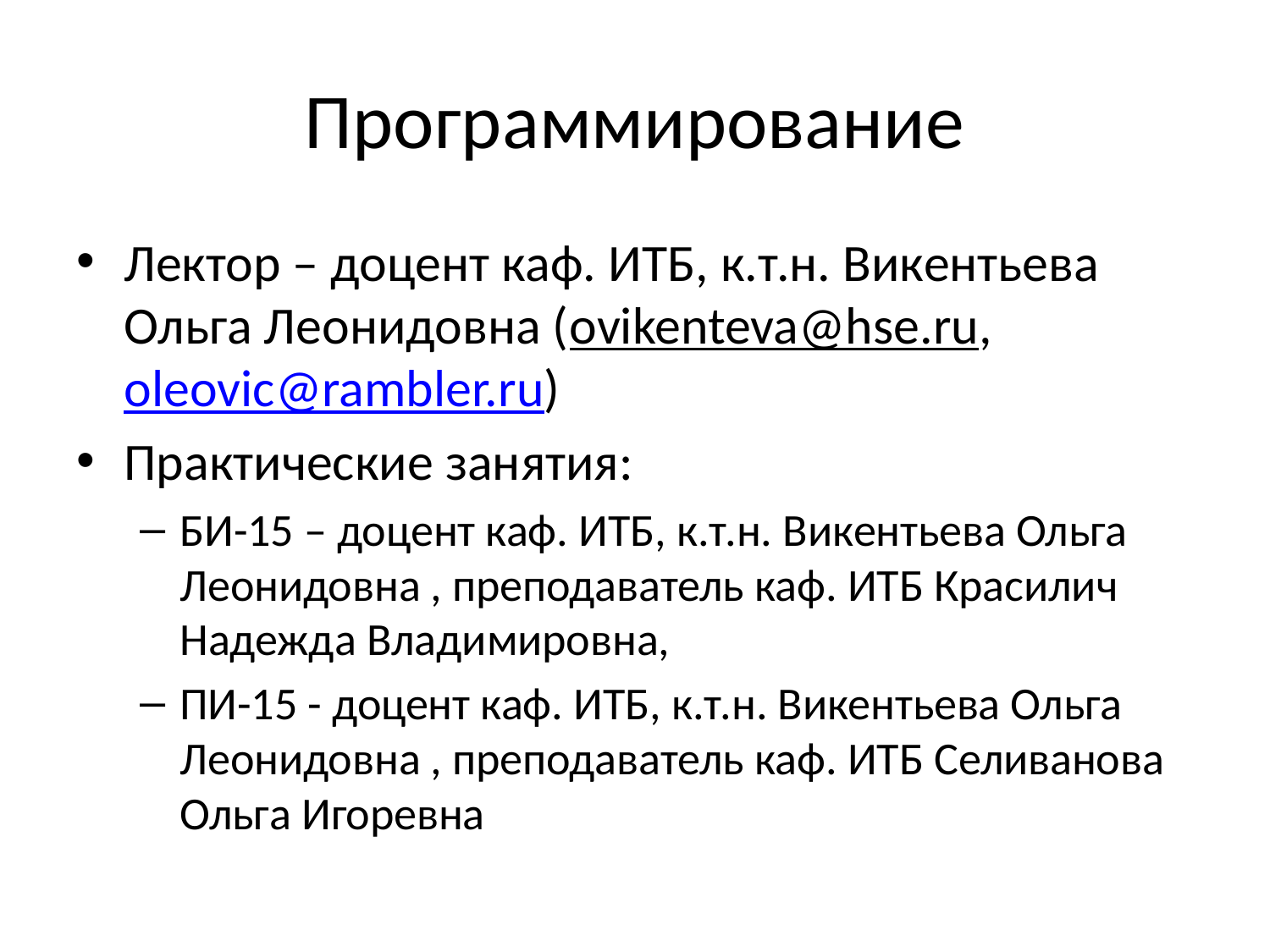

# Программирование
Лектор – доцент каф. ИТБ, к.т.н. Викентьева Ольга Леонидовна (ovikenteva@hse.ru, oleovic@rambler.ru)
Практические занятия:
БИ-15 – доцент каф. ИТБ, к.т.н. Викентьева Ольга Леонидовна , преподаватель каф. ИТБ Красилич Надежда Владимировна,
ПИ-15 - доцент каф. ИТБ, к.т.н. Викентьева Ольга Леонидовна , преподаватель каф. ИТБ Селиванова Ольга Игоревна